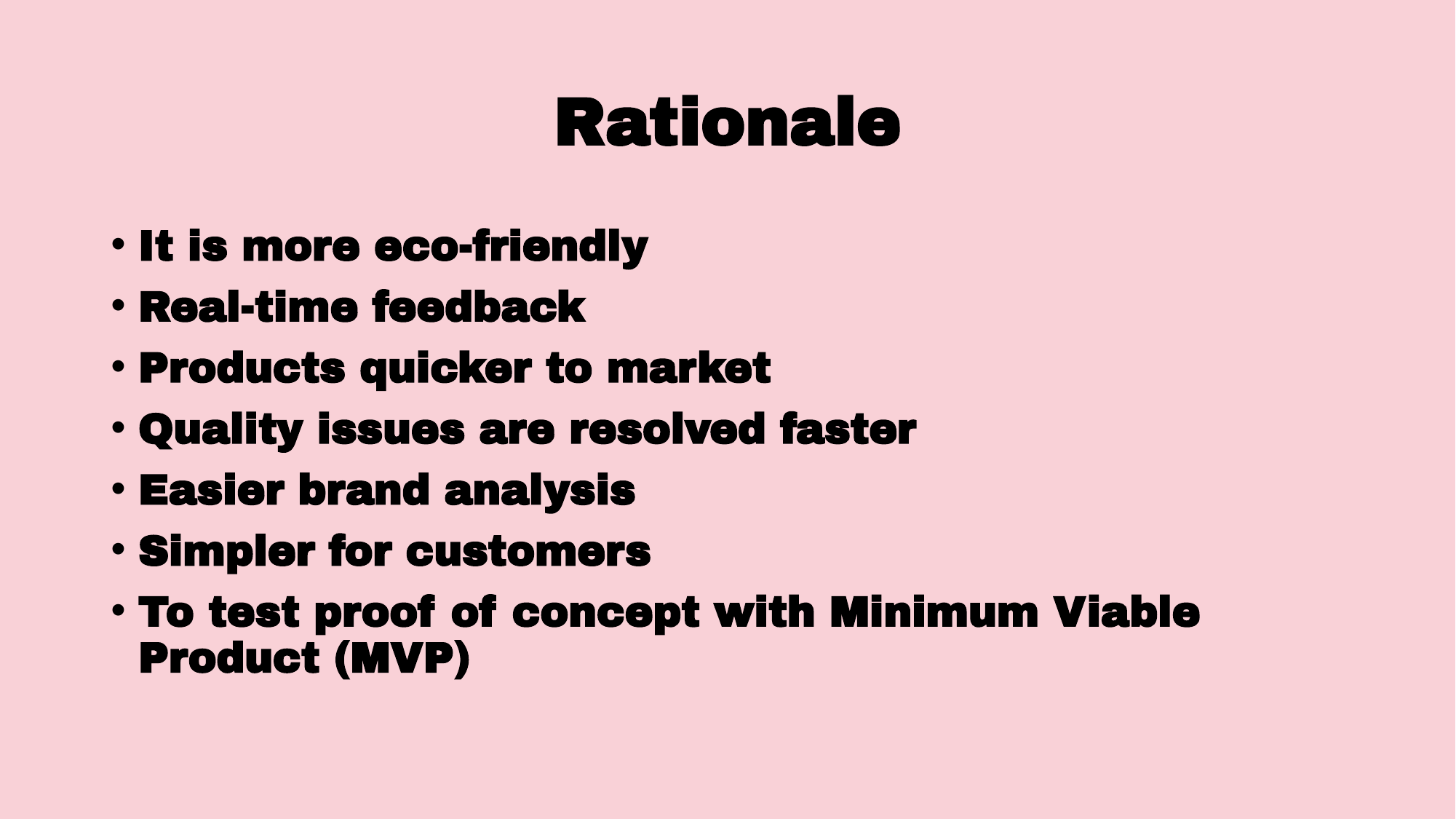

# Rationale
It is more eco-friendly
Real-time feedback
Products quicker to market
Quality issues are resolved faster
Easier brand analysis
Simpler for customers
To test proof of concept with Minimum Viable Product (MVP)